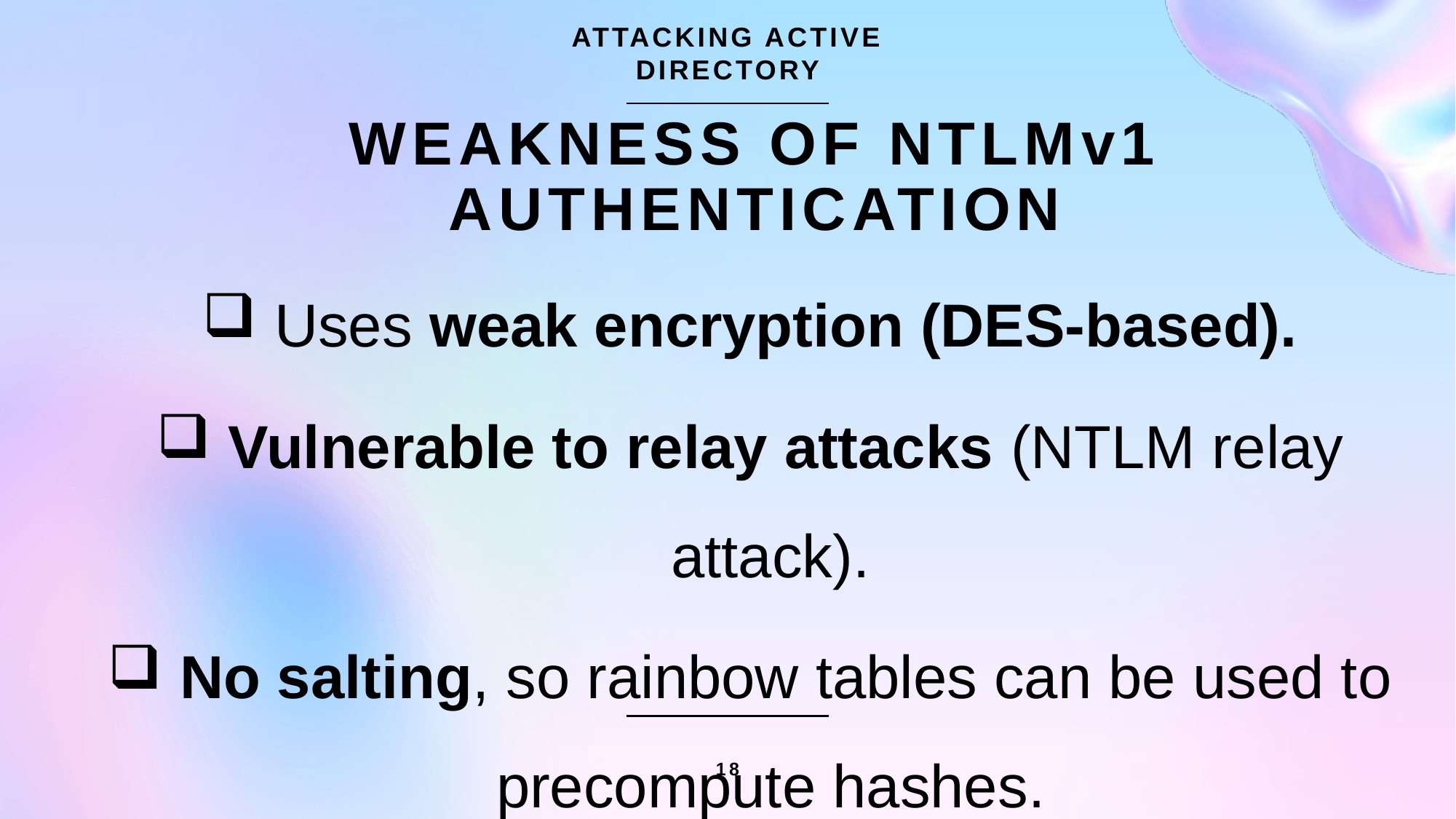

ATTACKING ACTIVE DIRECTORY
# WEAKNESS OF NTLMv1 AUTHENTICATION
 Uses weak encryption (DES-based).
 Vulnerable to relay attacks (NTLM relay attack).
 No salting, so rainbow tables can be used to precompute hashes.
 Can be cracked using tools like Hashcat.
18